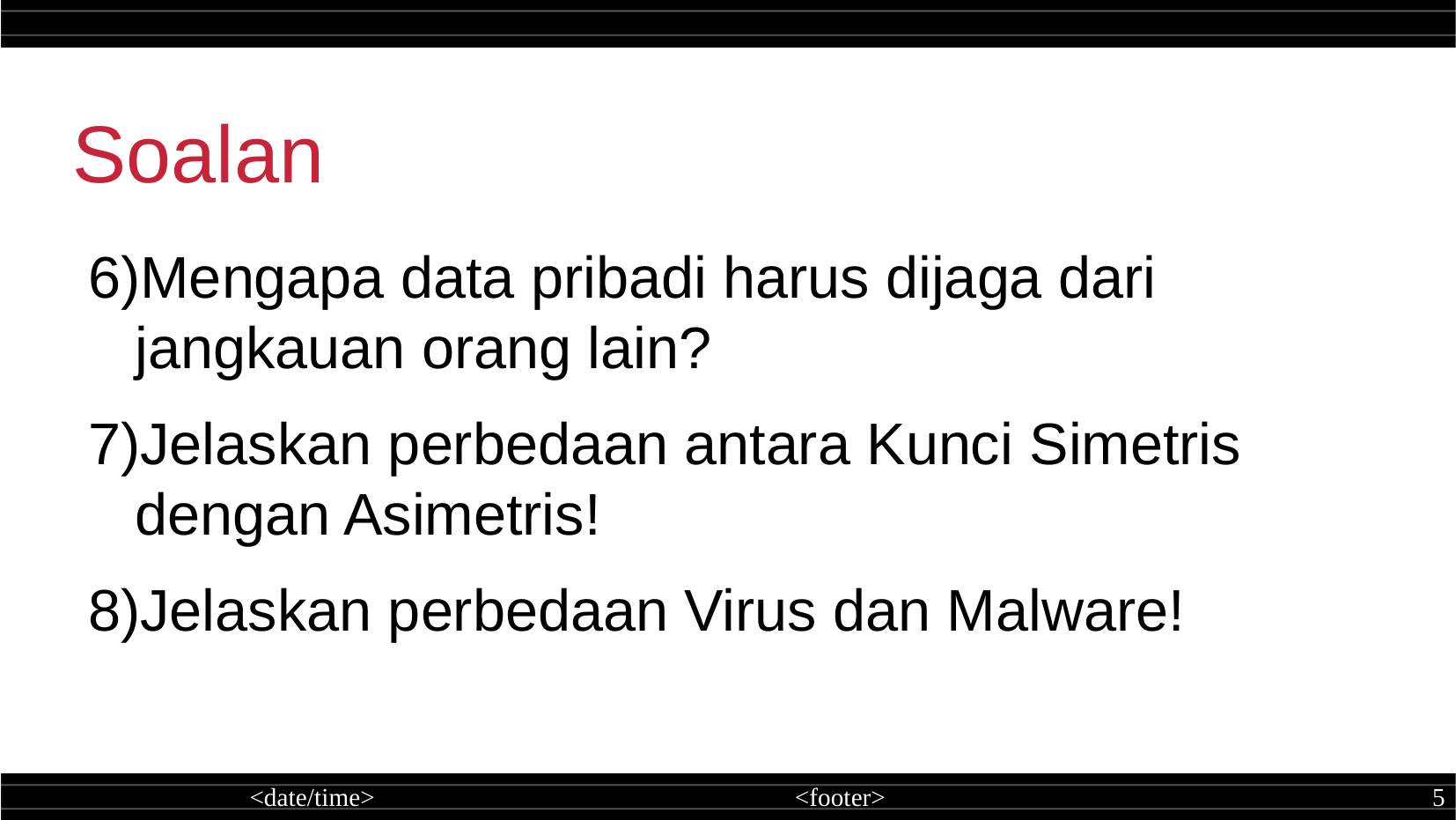

Soalan
Mengapa data pribadi harus dijaga dari jangkauan orang lain?
Jelaskan perbedaan antara Kunci Simetris dengan Asimetris!
Jelaskan perbedaan Virus dan Malware!